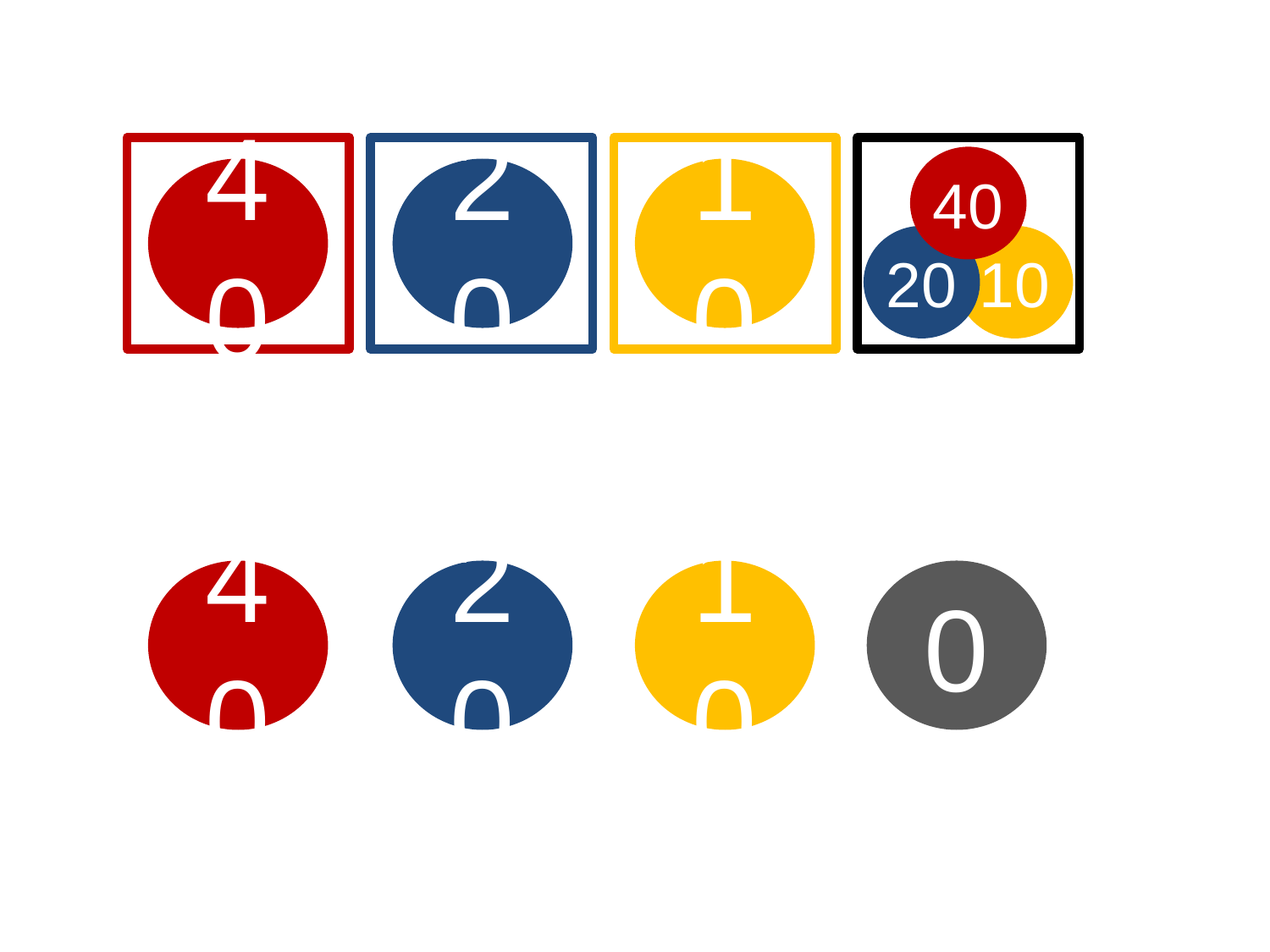

40
40
20
10
20
10
40
20
10
0